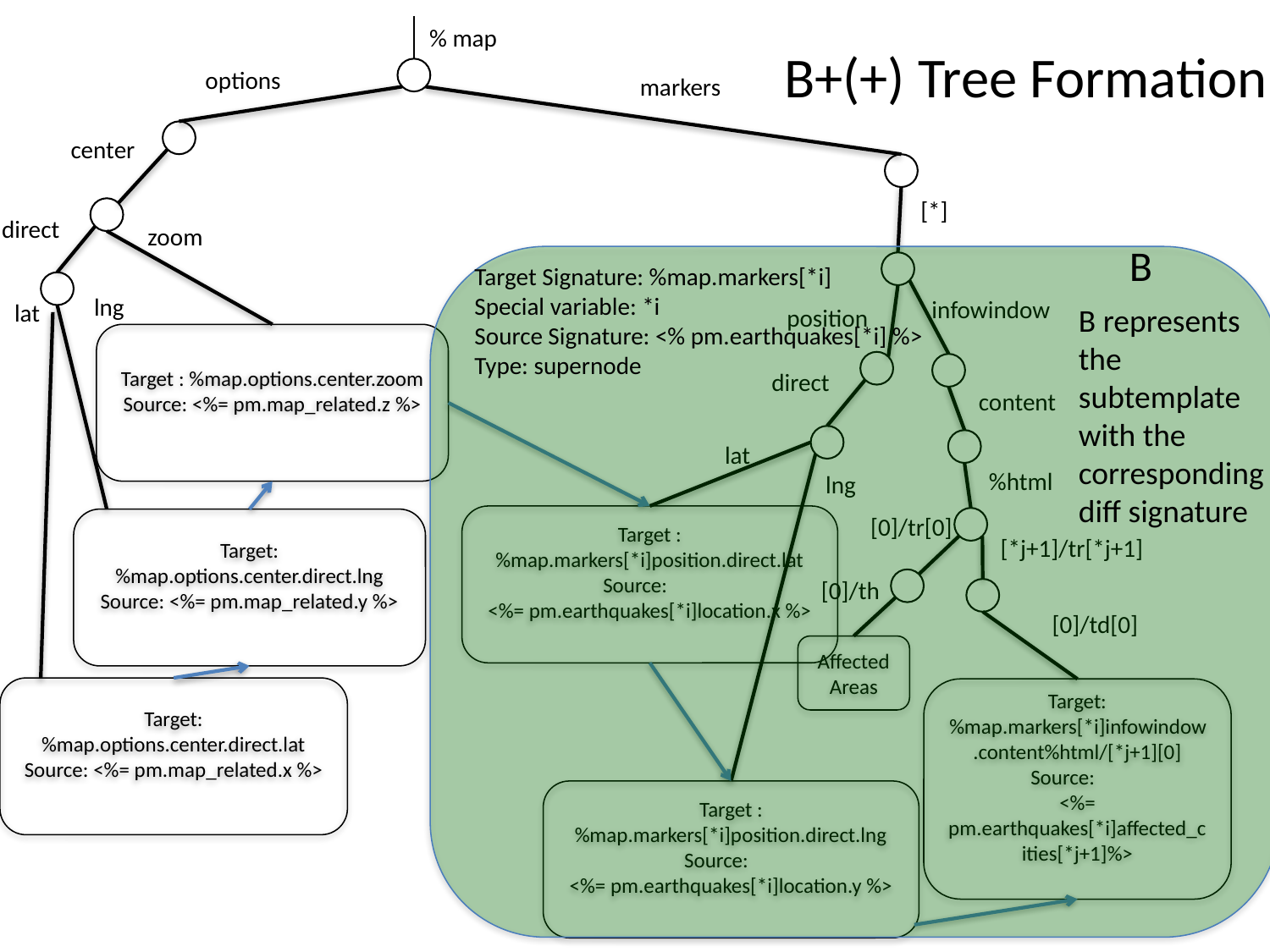

B+(+) Tree Formation
% map
options

markers

center

[*]

direct
zoom
B

Target Signature: %map.markers[*i]
Special variable: *i
Source Signature: <% pm.earthquakes[*i] %>
Type: supernode

lng
infowindow
lat
B represents the subtemplate with the corresponding diff signature
position
Target : %map.options.center.zoom
Source: <%= pm.map_related.z %>

direct
content

lat
%html
lng
[0]/tr[0]
Target : %map.markers[*i]position.direct.lat
Source:
<%= pm.earthquakes[*i]location.x %>

Target: %map.options.center.direct.lng
Source: <%= pm.map_related.y %>

[*j+1]/tr[*j+1]
[0]/th

[0]/td[0]
Affected Areas
Target: %map.options.center.direct.lat
Source: <%= pm.map_related.x %>

Target: %map.markers[*i]infowindow.content%html/[*j+1][0]
Source:
<%= pm.earthquakes[*i]affected_cities[*j+1]%>

Target : %map.markers[*i]position.direct.lng
Source:
<%= pm.earthquakes[*i]location.y %>